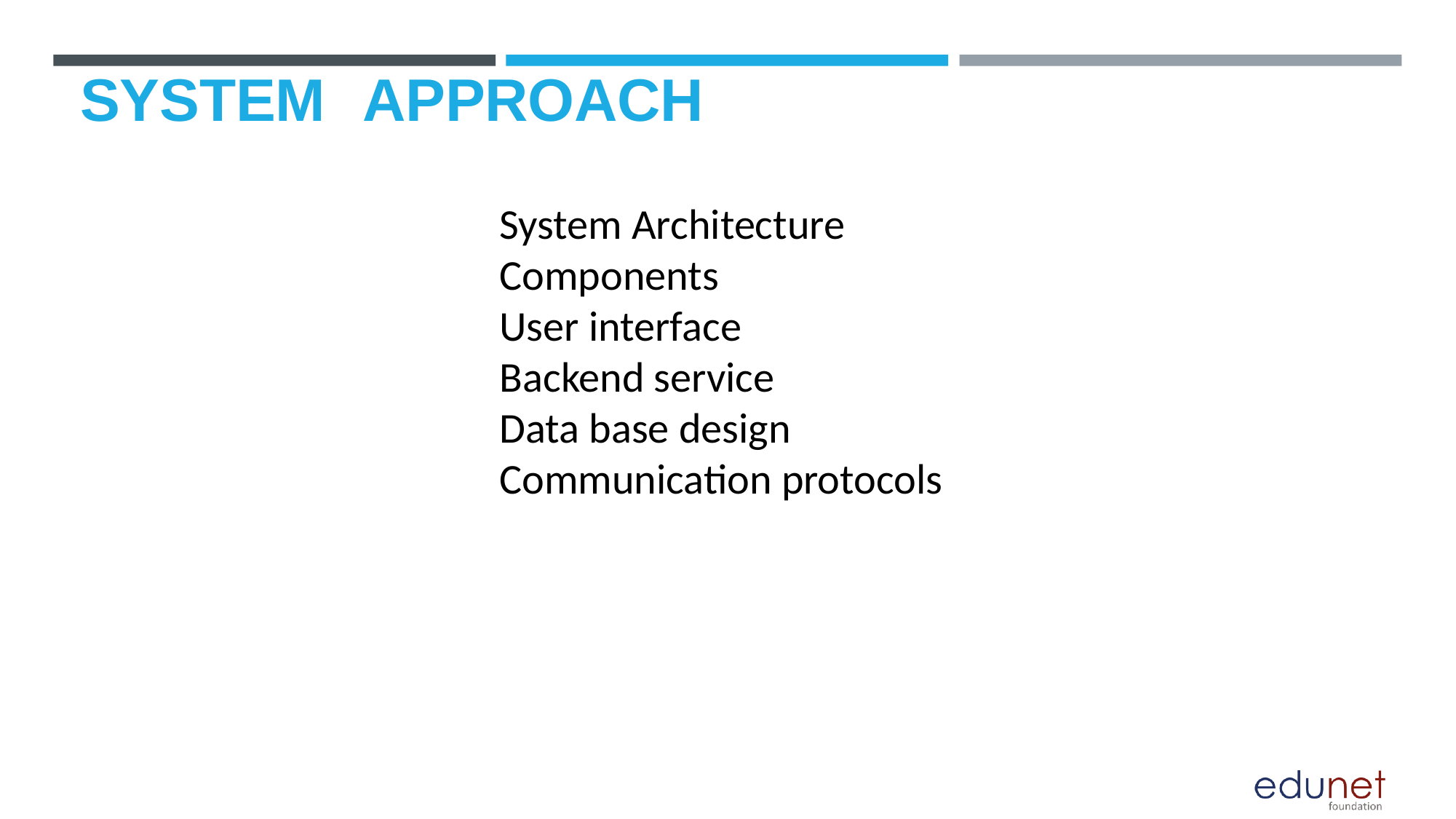

# SYSTEM	APPROACH
System Architecture
Components
User interface
Backend service
Data base design
Communication protocols